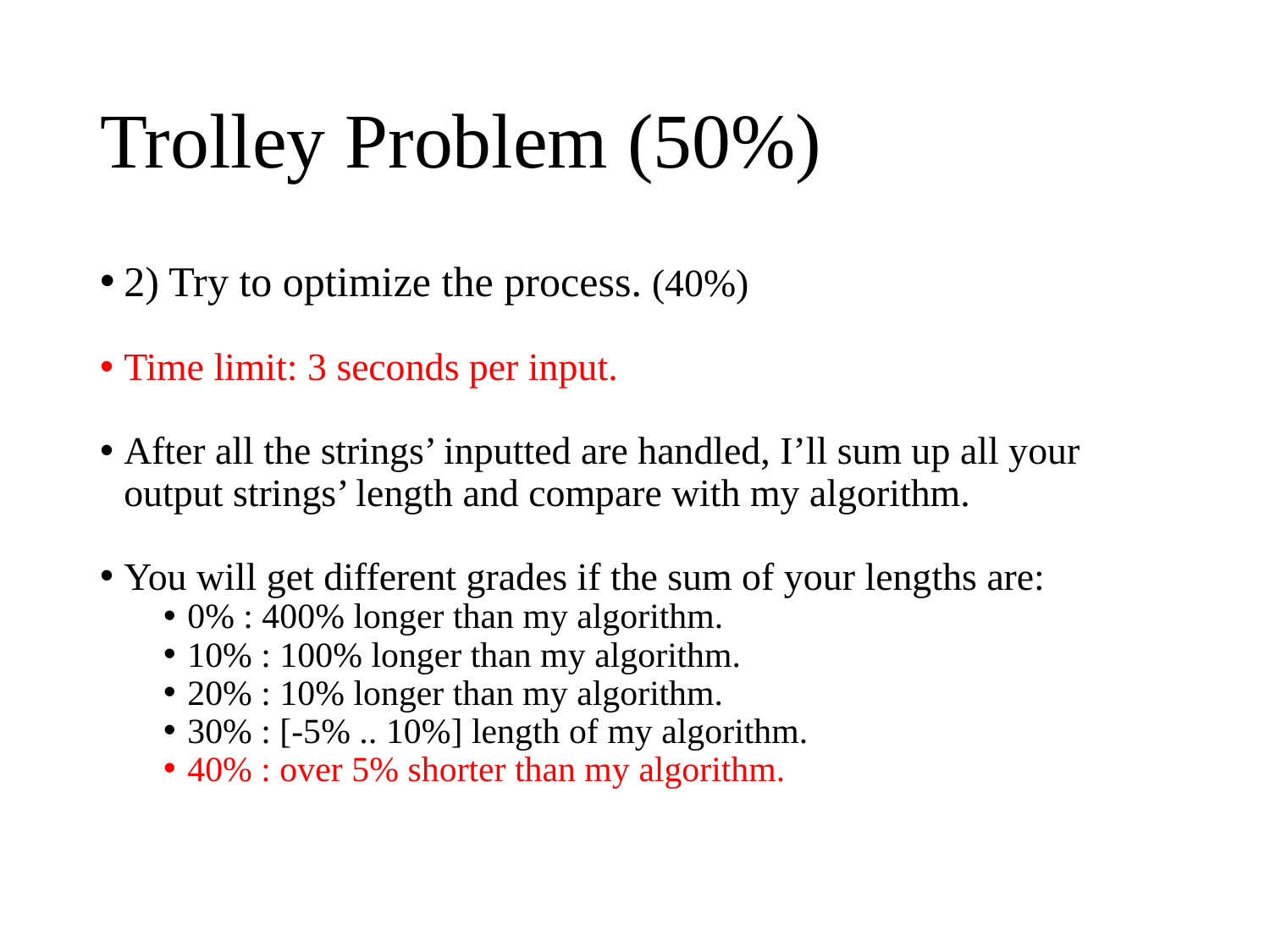

# Trolley Problem (50%)
2) Try to optimize the process. (40%)

Time limit: 3 seconds per input.

After all the strings’ inputted are handled, I’ll sum up all your output strings’ length and compare with my algorithm.

You will get different grades if the sum of your lengths are:
0% : 400% longer than my algorithm.
10% : 100% longer than my algorithm.
20% : 10% longer than my algorithm.
30% : [-5% .. 10%] length of my algorithm.
40% : over 5% shorter than my algorithm.